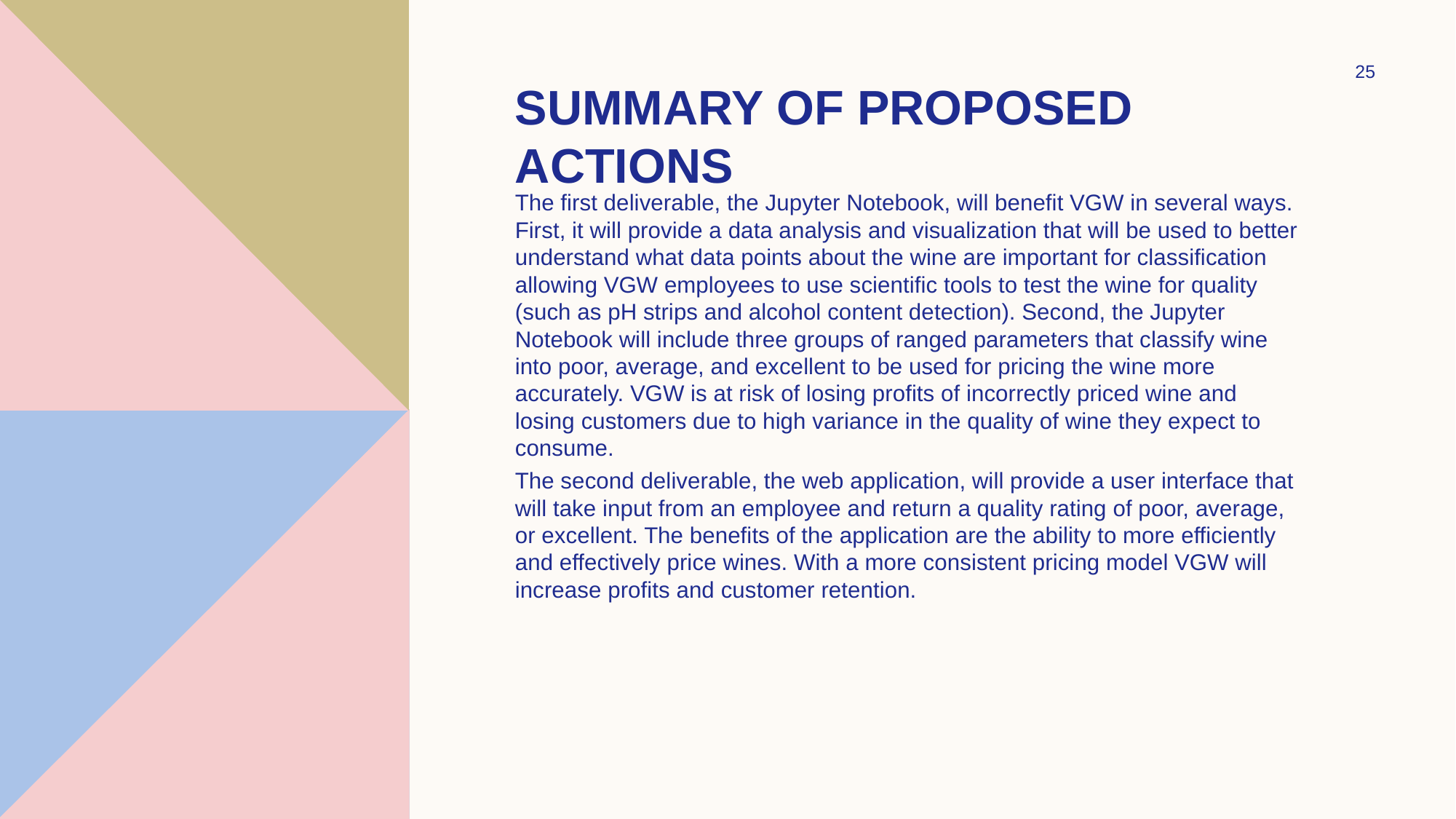

25
# Summary of proposed actions
The first deliverable, the Jupyter Notebook, will benefit VGW in several ways. First, it will provide a data analysis and visualization that will be used to better understand what data points about the wine are important for classification allowing VGW employees to use scientific tools to test the wine for quality (such as pH strips and alcohol content detection). Second, the Jupyter Notebook will include three groups of ranged parameters that classify wine into poor, average, and excellent to be used for pricing the wine more accurately. VGW is at risk of losing profits of incorrectly priced wine and losing customers due to high variance in the quality of wine they expect to consume.
The second deliverable, the web application, will provide a user interface that will take input from an employee and return a quality rating of poor, average, or excellent. The benefits of the application are the ability to more efficiently and effectively price wines. With a more consistent pricing model VGW will increase profits and customer retention.